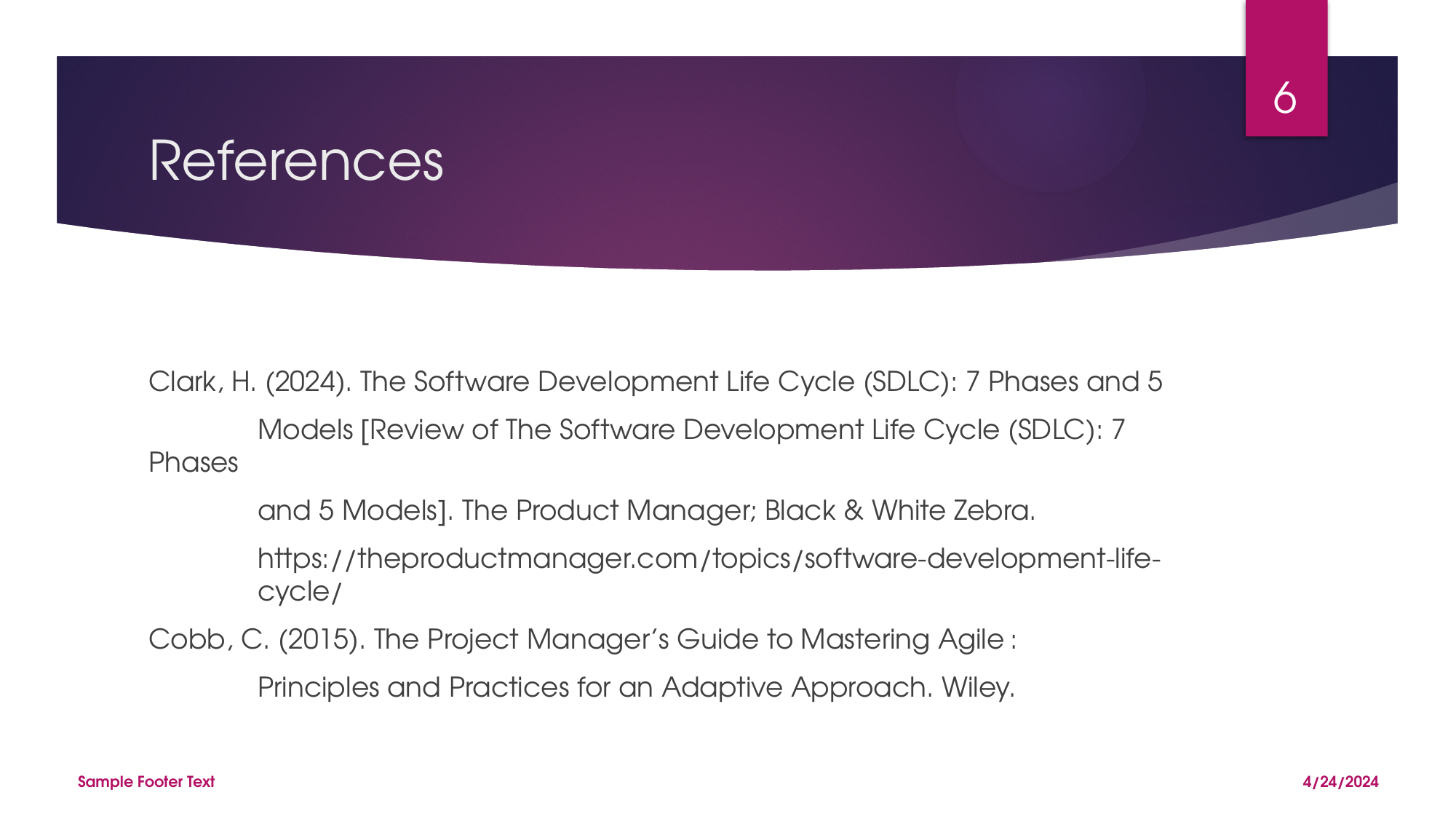

6
# References

Clark, H. (2024). The Software Development Life Cycle (SDLC): 7 Phases and 5
	Models [Review of The Software Development Life Cycle (SDLC): 7 Phases
	and 5 Models]. The Product Manager; Black & White Zebra.
	https://theproductmanager.com/topics/software-development-life-	cycle/
Cobb, C. (2015). The Project Manager’s Guide to Mastering Agile :
	Principles and Practices for an Adaptive Approach. Wiley.
Sample Footer Text
4/24/2024